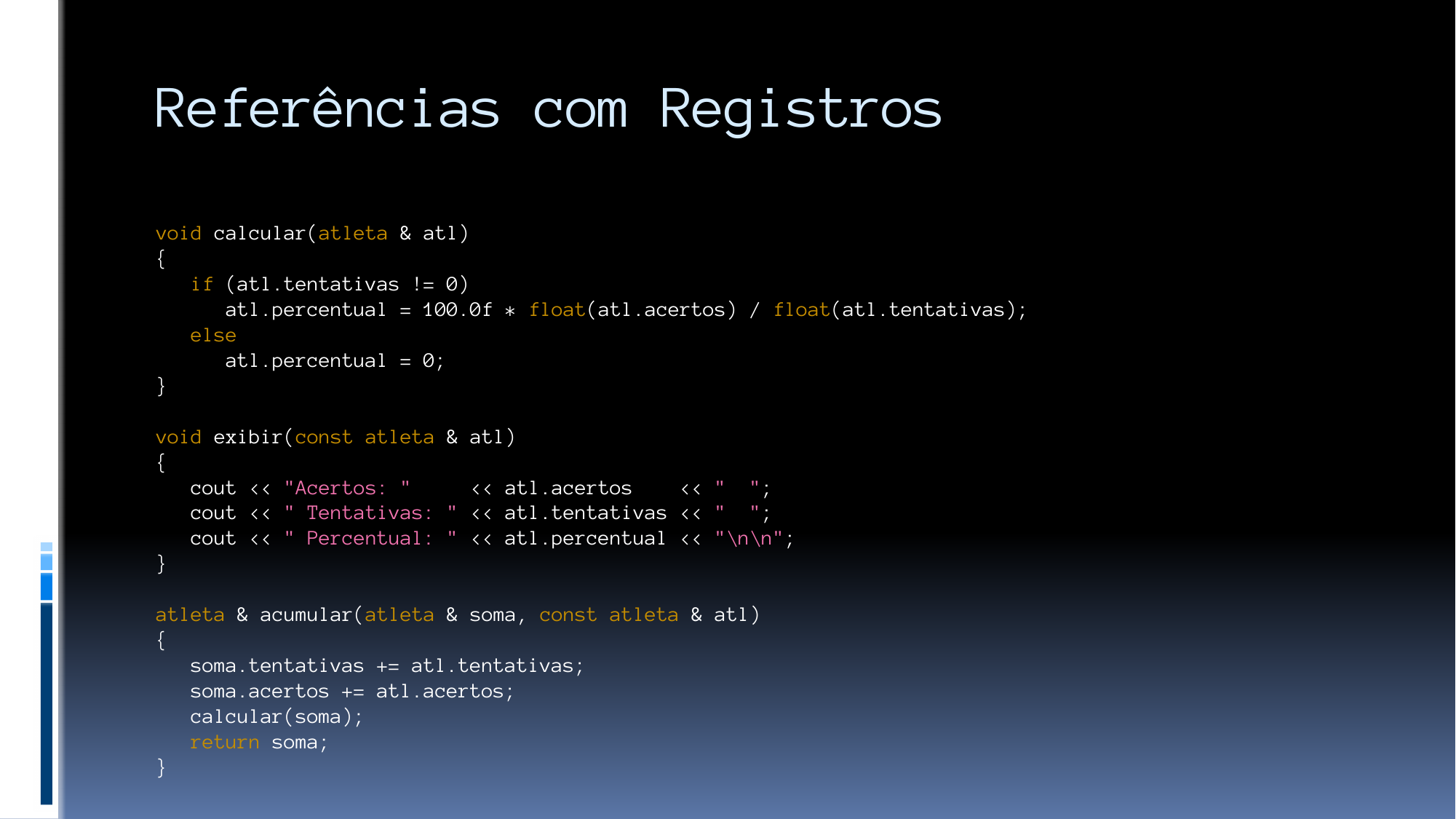

# Referências com Registros
void calcular(atleta & atl)
{
   if (atl.tentativas != 0)
      atl.percentual = 100.0f * float(atl.acertos) / float(atl.tentativas);
   else
      atl.percentual = 0;
}

void exibir(const atleta & atl)
{
   cout << "Acertos: "     << atl.acertos    << "  ";
   cout << " Tentativas: " << atl.tentativas << "  ";
   cout << " Percentual: " << atl.percentual << "\n\n";
}

atleta & acumular(atleta & soma, const atleta & atl)
{
   soma.tentativas += atl.tentativas;
   soma.acertos += atl.acertos;
   calcular(soma);
   return soma;
}